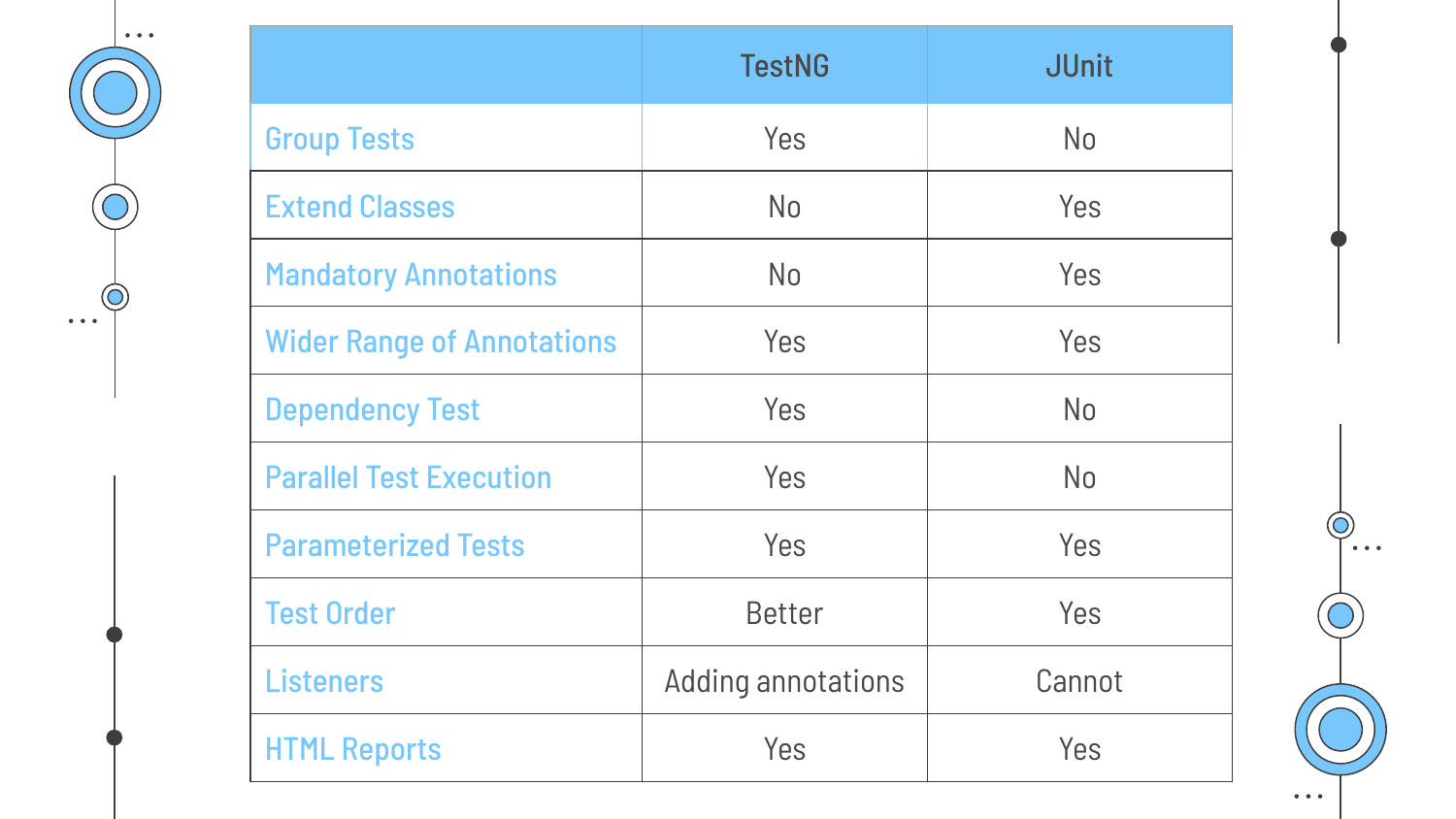

|  | TestNG | JUnit |
| --- | --- | --- |
| Group Tests | Yes | No |
| Extend Classes | No | Yes |
| Mandatory Annotations | No | Yes |
| Wider Range of Annotations | Yes | Yes |
| Dependency Test | Yes | No |
| Parallel Test Execution | Yes | No |
| Parameterized Tests | Yes | Yes |
| Test Order | Better | Yes |
| Listeners | Adding annotations | Cannot |
| HTML Reports | Yes | Yes |